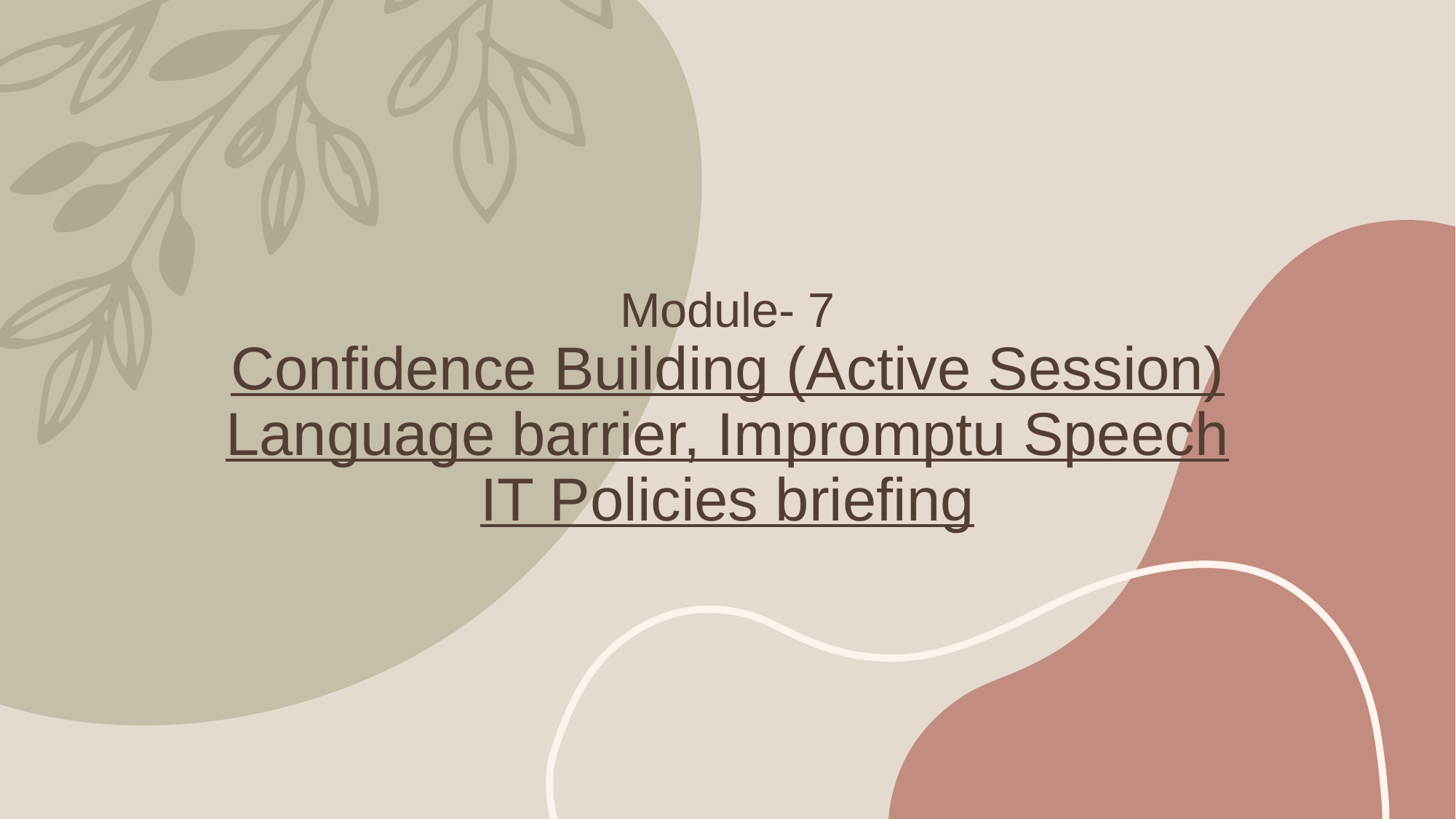

# Module- 7 Confidence Building (Active Session) Language barrier, Impromptu Speech IT Policies briefing